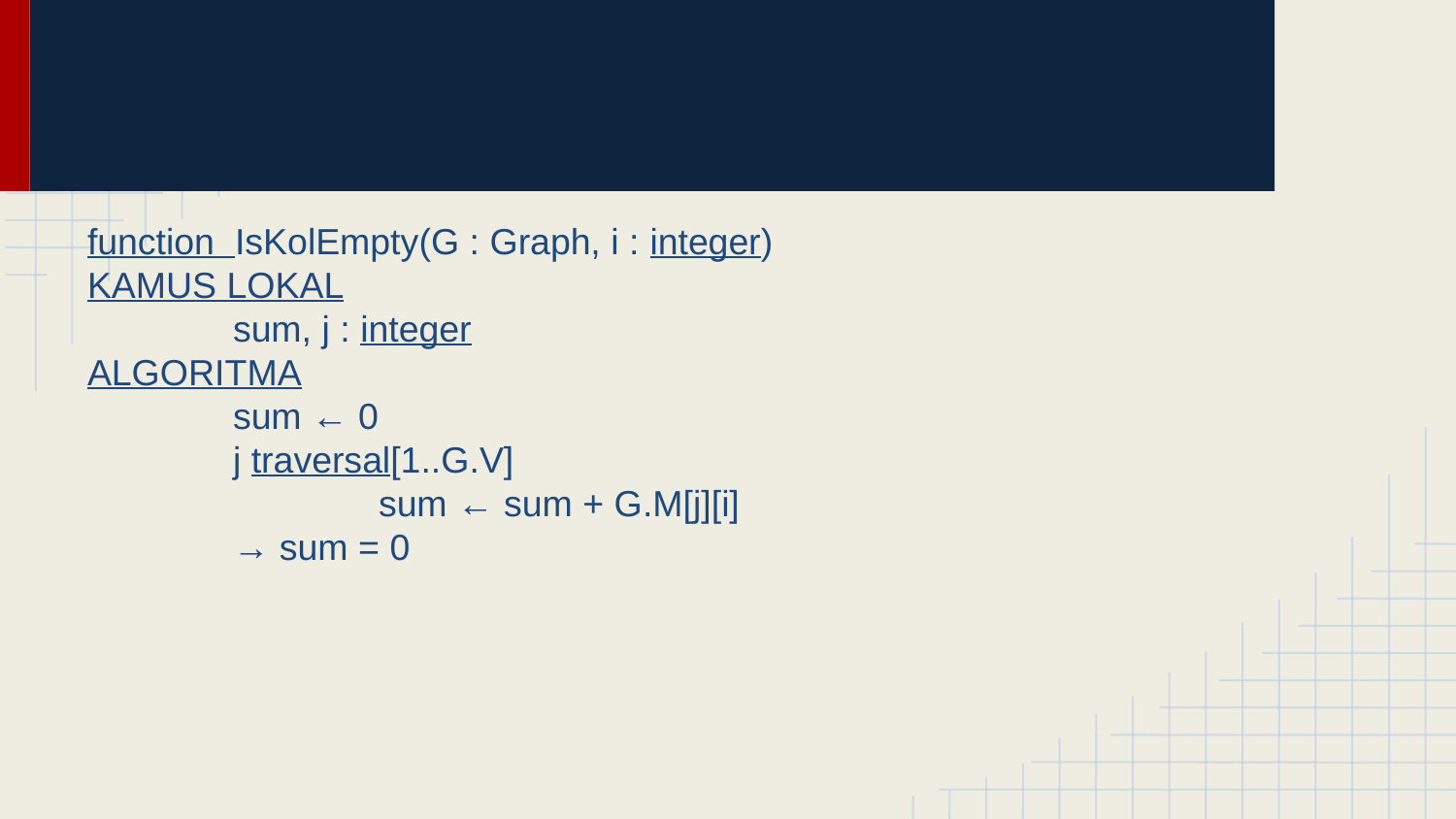

#
function  IsKolEmpty(G : Graph, i : integer)
KAMUS LOKAL
	sum, j : integer
ALGORITMA
	sum ← 0
	j traversal[1..G.V]
		sum ← sum + G.M[j][i]
	→ sum = 0